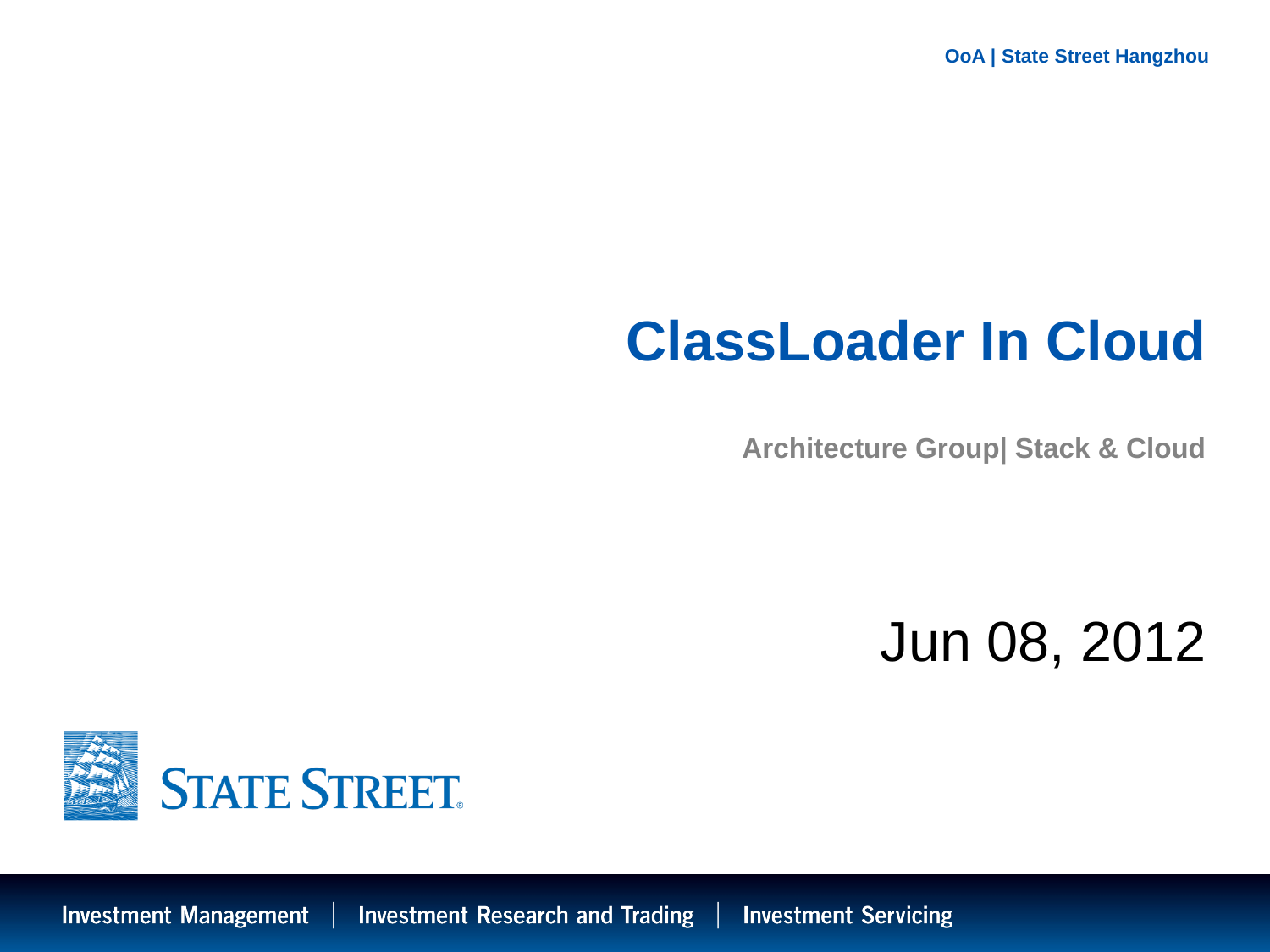

# ClassLoader In Cloud Architecture Group| Stack & Cloud
Jun 08, 2012